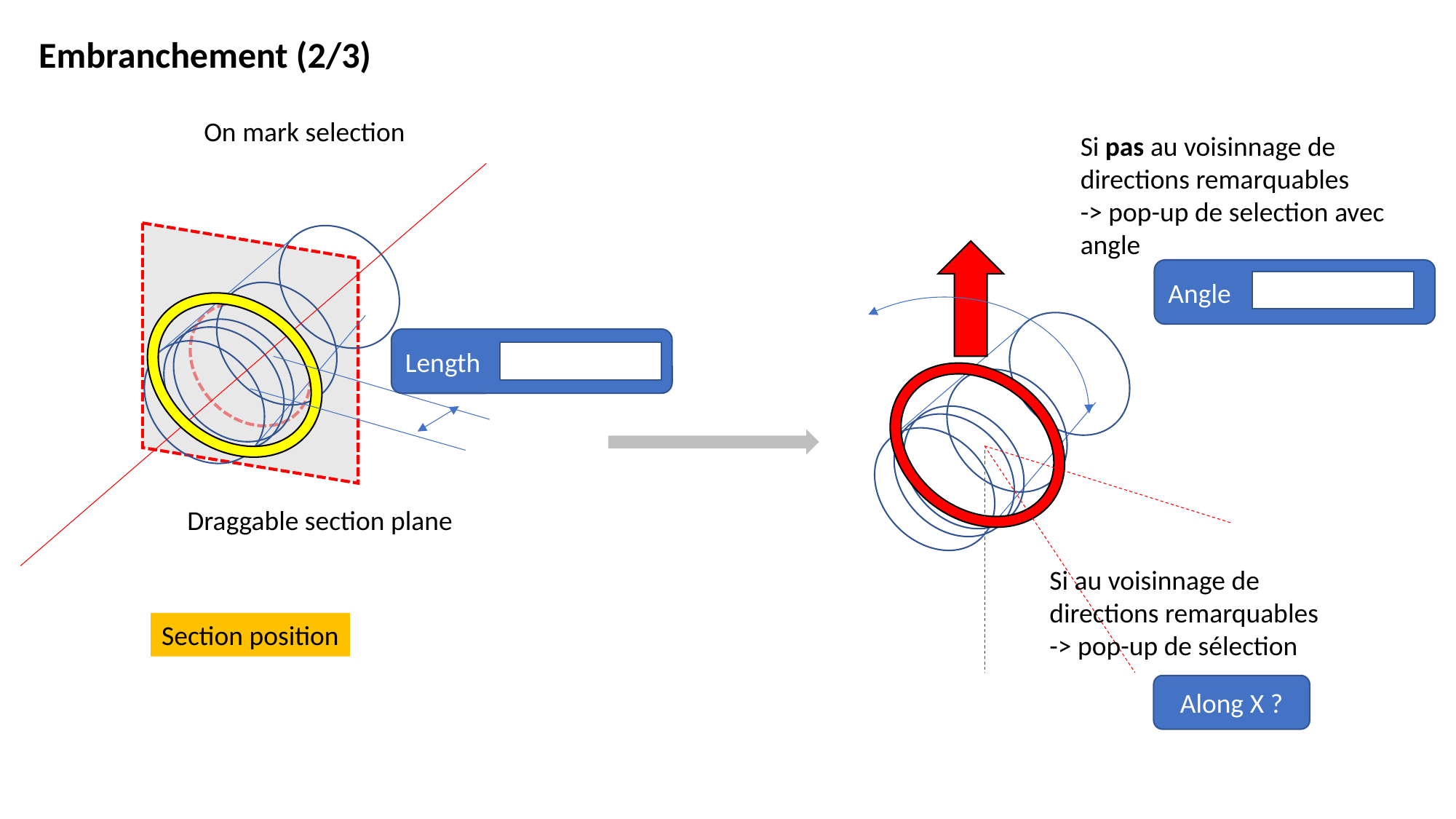

Embranchement (2/3)
On mark selection
Si pas au voisinnage de directions remarquables
-> pop-up de selection avec angle

Angle

Length

Draggable section plane
Si au voisinnage de directions remarquables
-> pop-up de sélection
Section position
Along X ?